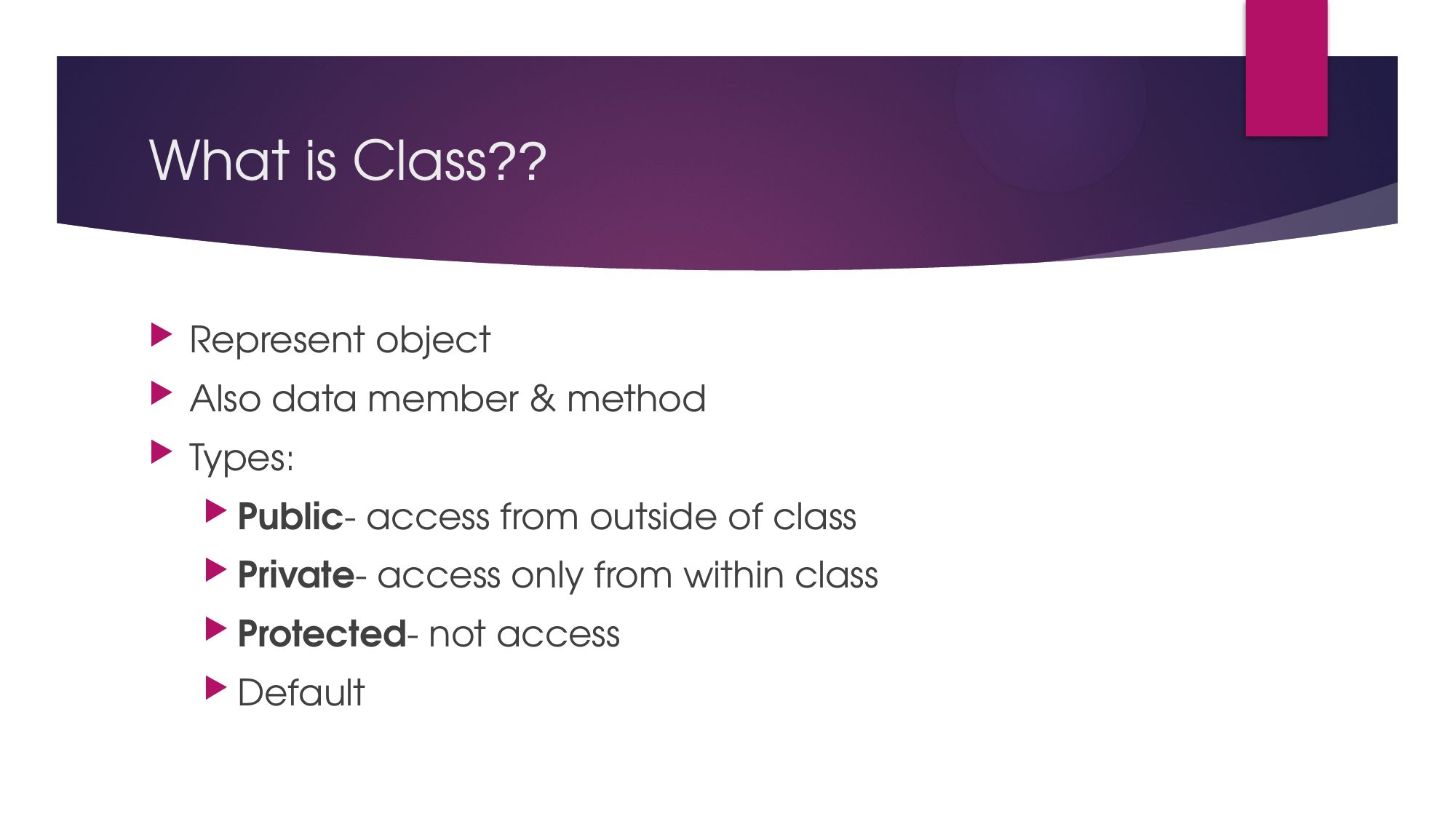

# What is Class??
Represent object
Also data member & method
Types:
Public- access from outside of class
Private- access only from within class
Protected- not access
Default